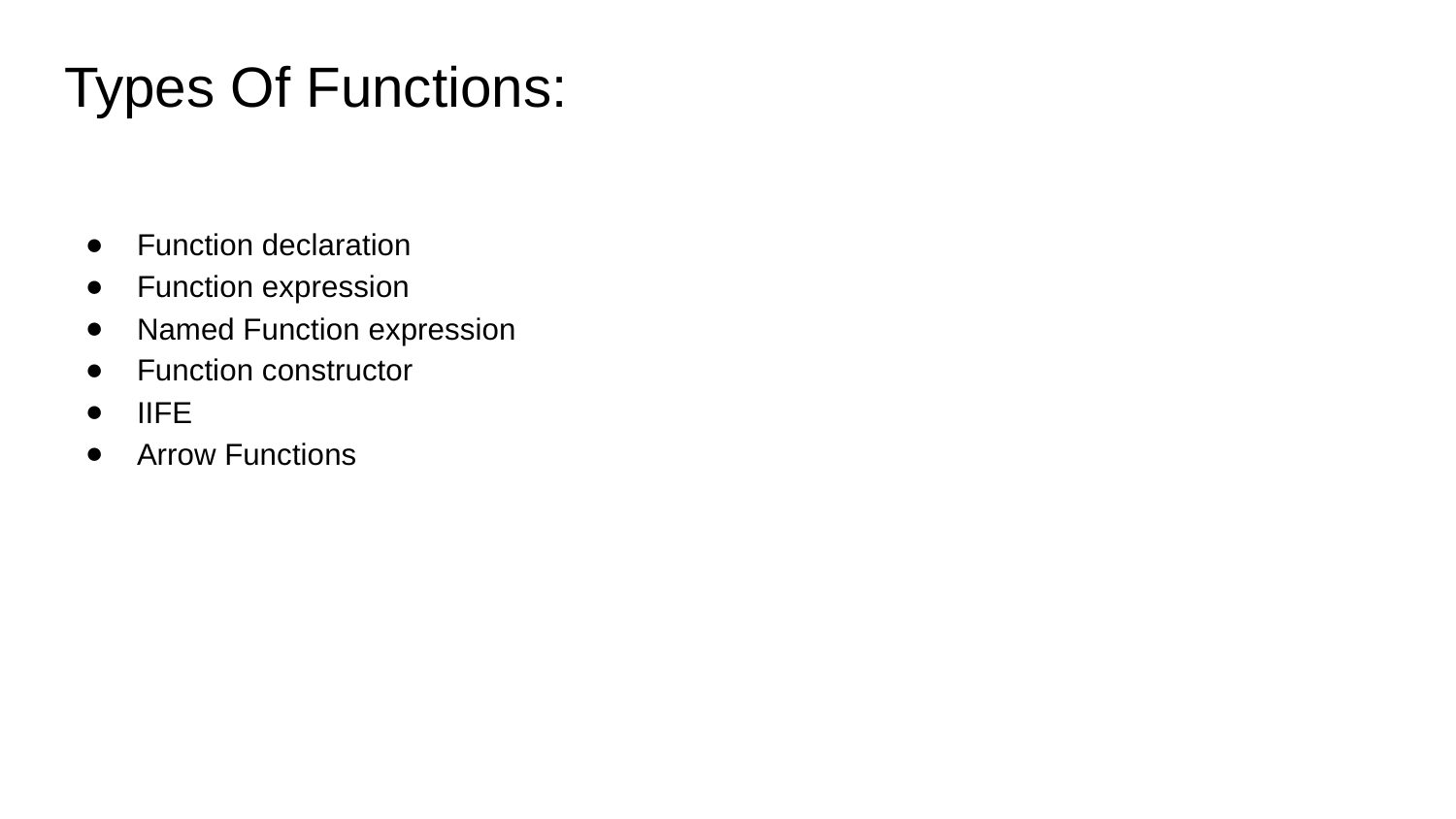

Types Of Functions:

Function declaration
Function expression
Named Function expression
Function constructor
IIFE
Arrow Functions